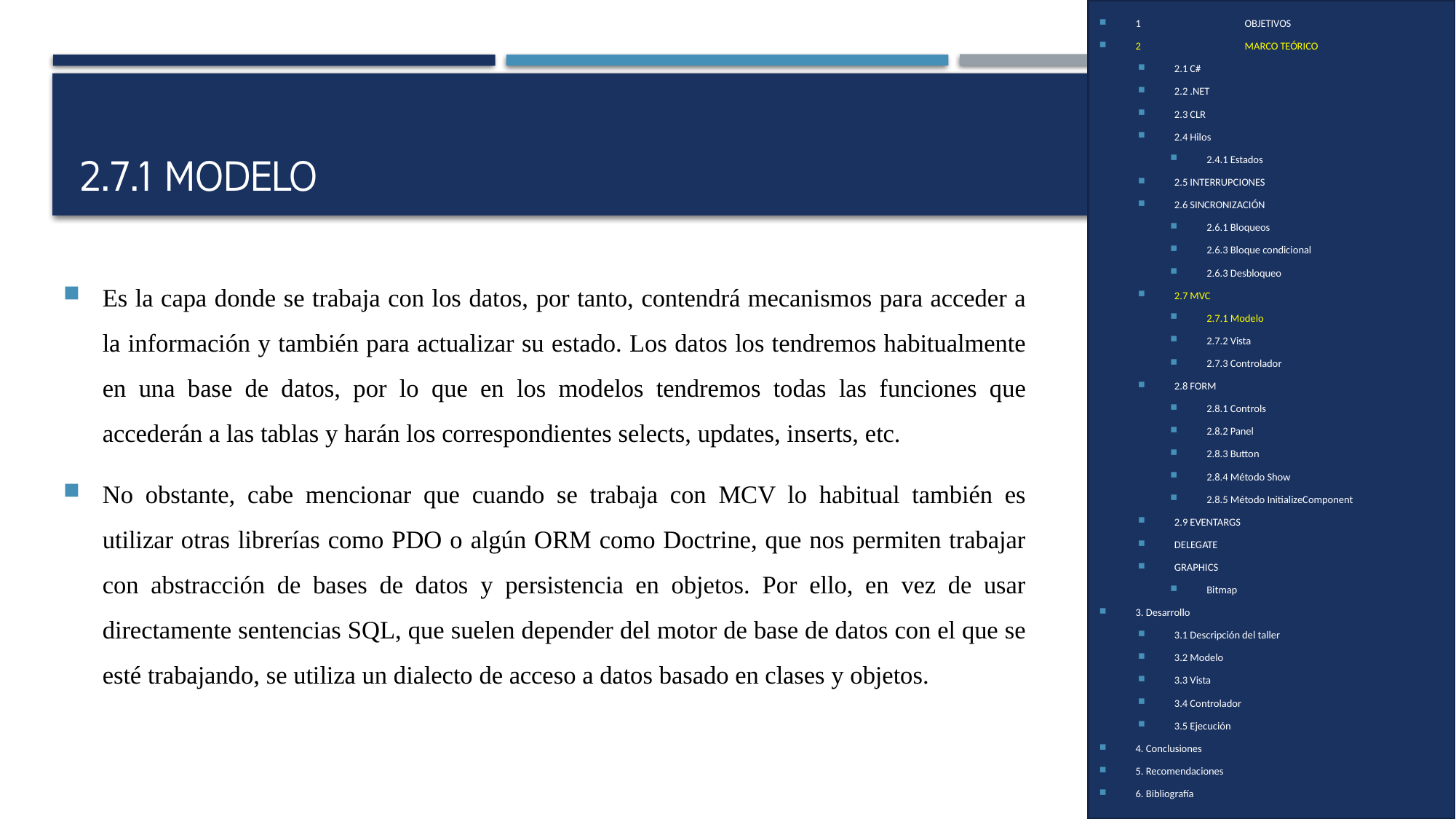

1	OBJETIVOS
2	MARCO TEÓRICO
2.1 C#
2.2 .NET
2.3 CLR
2.4 Hilos
2.4.1 Estados
2.5 INTERRUPCIONES
2.6 SINCRONIZACIÓN
2.6.1 Bloqueos
2.6.3 Bloque condicional
2.6.3 Desbloqueo
2.7 MVC
2.7.1 Modelo
2.7.2 Vista
2.7.3 Controlador
2.8 FORM
2.8.1 Controls
2.8.2 Panel
2.8.3 Button
2.8.4 Método Show
2.8.5 Método InitializeComponent
2.9 EVENTARGS
DELEGATE
GRAPHICS
Bitmap
3. Desarrollo
3.1 Descripción del taller
3.2 Modelo
3.3 Vista
3.4 Controlador
3.5 Ejecución
4. Conclusiones
5. Recomendaciones
6. Bibliografía

# 2.7.1 Modelo
Es la capa donde se trabaja con los datos, por tanto, contendrá mecanismos para acceder a la información y también para actualizar su estado. Los datos los tendremos habitualmente en una base de datos, por lo que en los modelos tendremos todas las funciones que accederán a las tablas y harán los correspondientes selects, updates, inserts, etc.
No obstante, cabe mencionar que cuando se trabaja con MCV lo habitual también es utilizar otras librerías como PDO o algún ORM como Doctrine, que nos permiten trabajar con abstracción de bases de datos y persistencia en objetos. Por ello, en vez de usar directamente sentencias SQL, que suelen depender del motor de base de datos con el que se esté trabajando, se utiliza un dialecto de acceso a datos basado en clases y objetos.